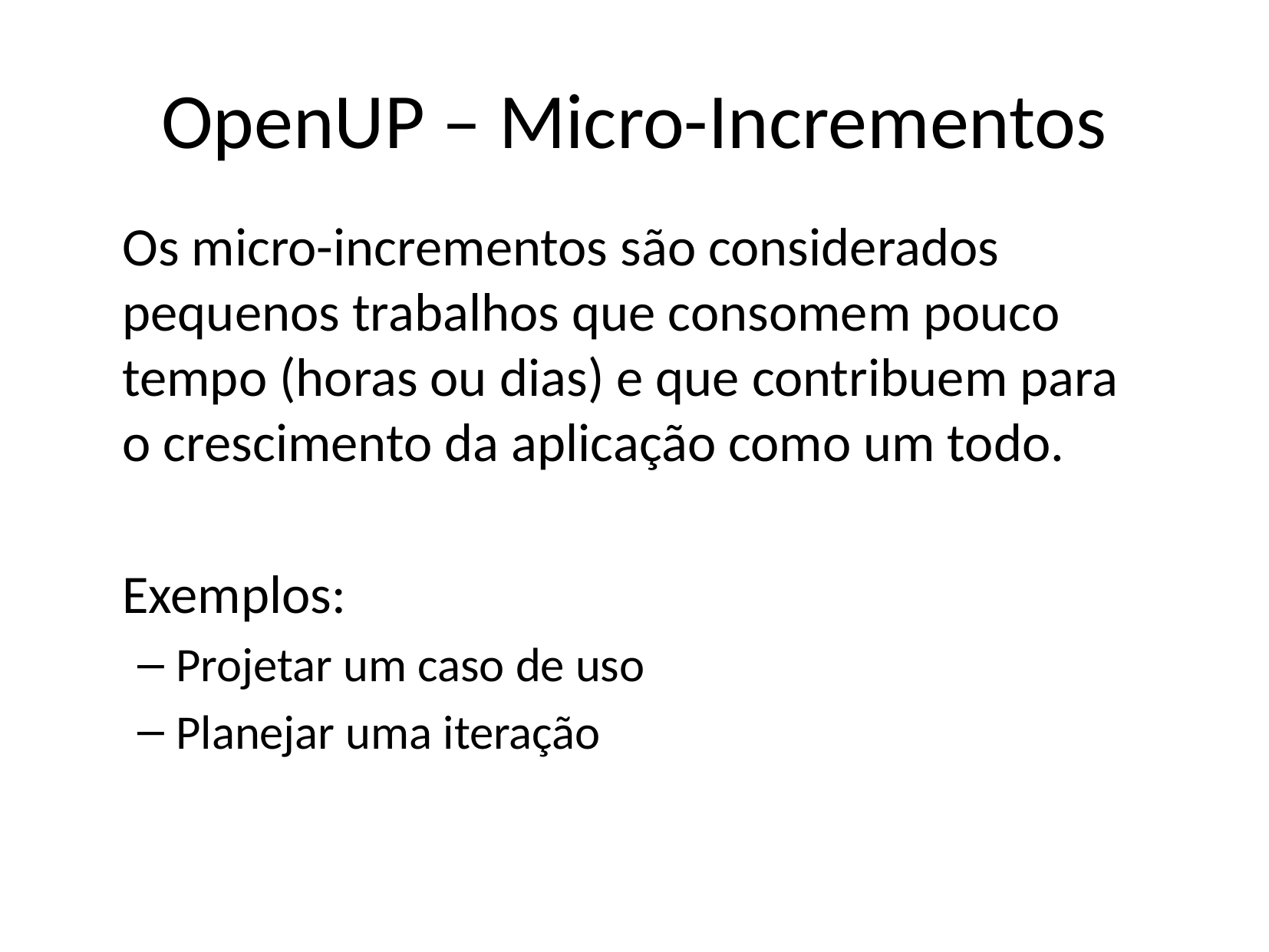

# OpenUP – Micro-Incrementos
	Os micro-incrementos são considerados pequenos trabalhos que consomem pouco tempo (horas ou dias) e que contribuem para o crescimento da aplicação como um todo.

	Exemplos:
Projetar um caso de uso
Planejar uma iteração